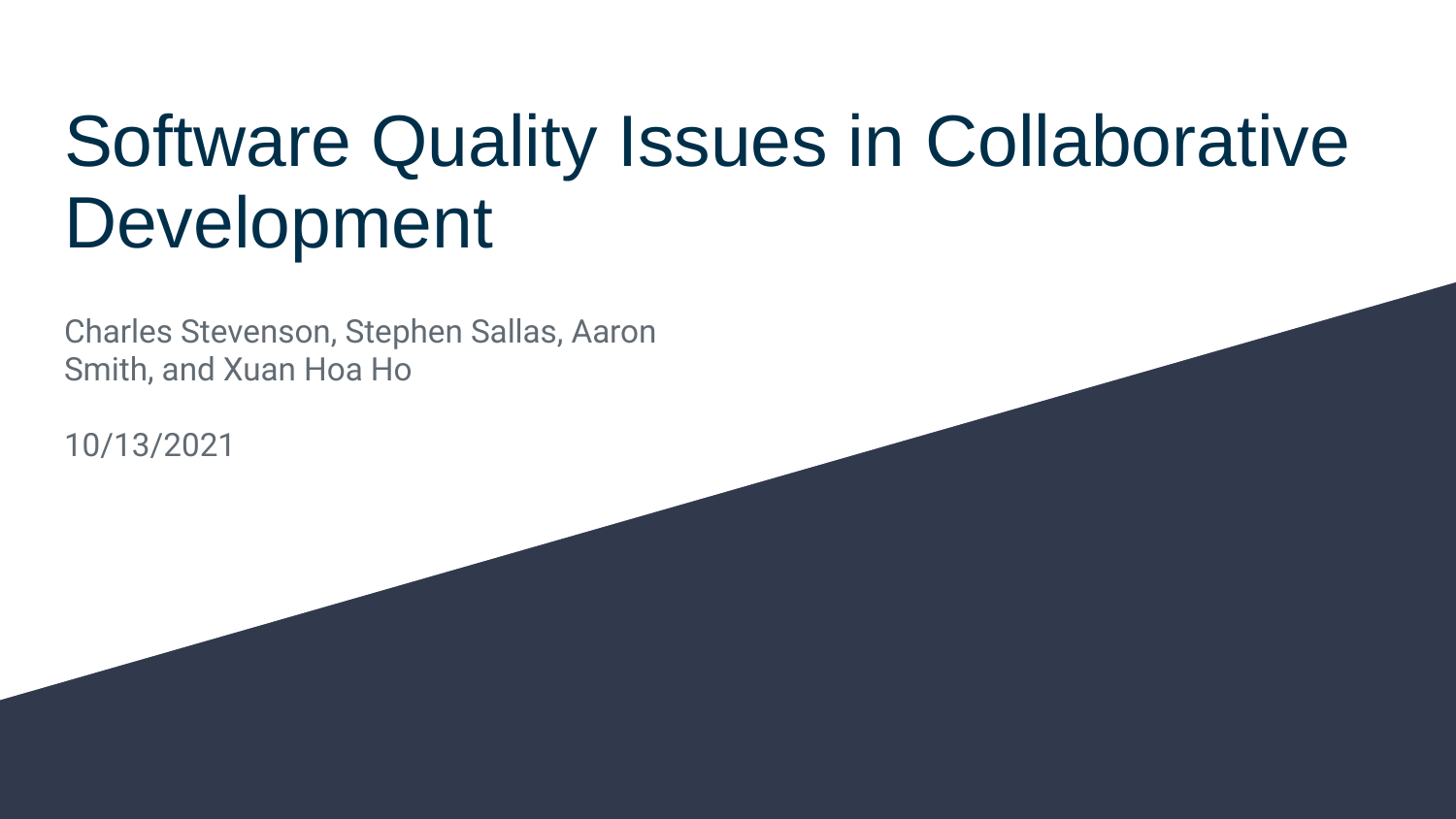

# Software Quality Issues in Collaborative Development
Charles Stevenson, Stephen Sallas, Aaron Smith, and Xuan Hoa Ho

10/13/2021